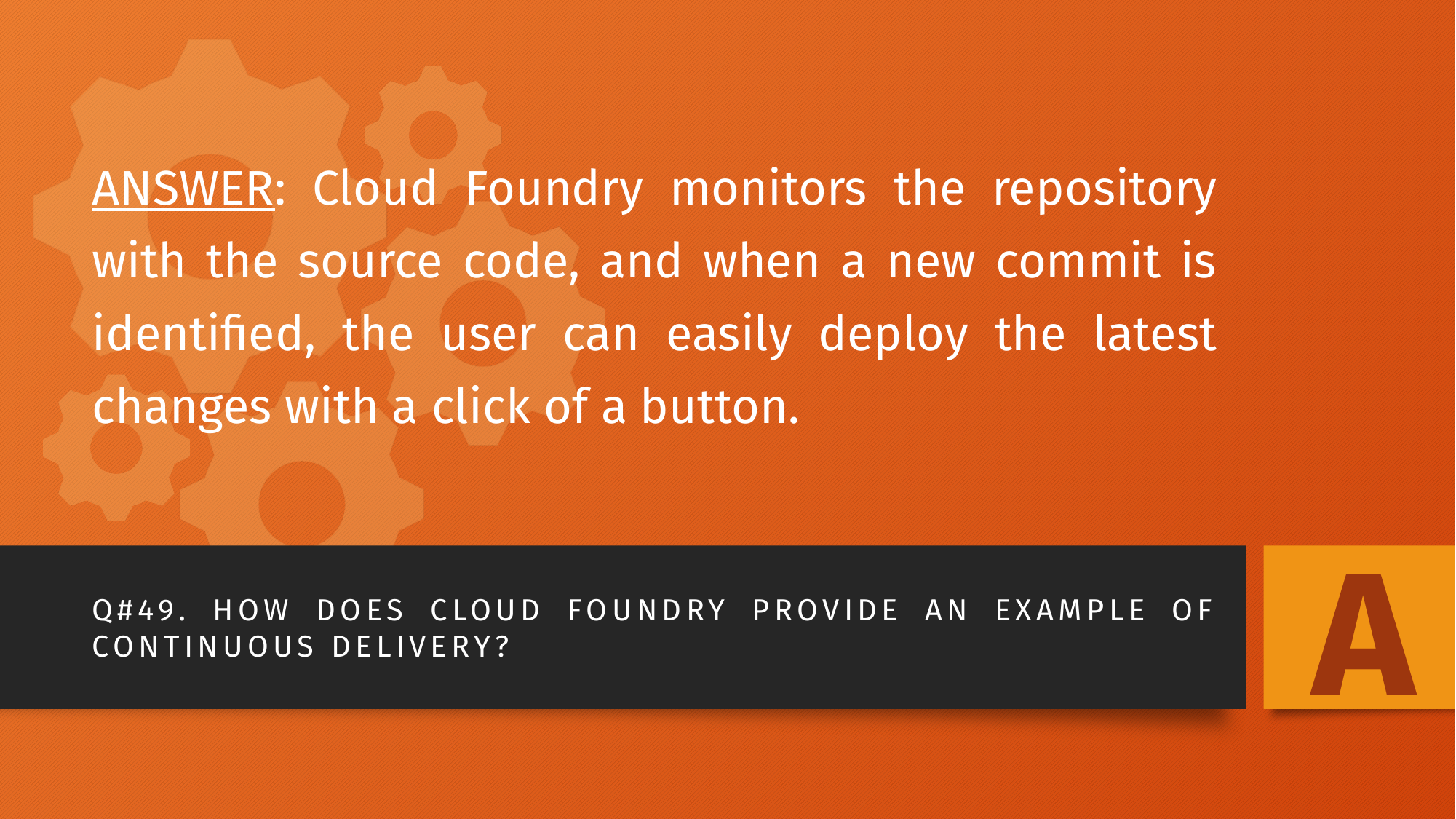

# ANSWER: Cloud Foundry monitors the repository with the source code, and when a new commit is identified, the user can easily deploy the latest changes with a click of a button.
A
Q#49. How does Cloud Foundry provide an example of continuous delivery?